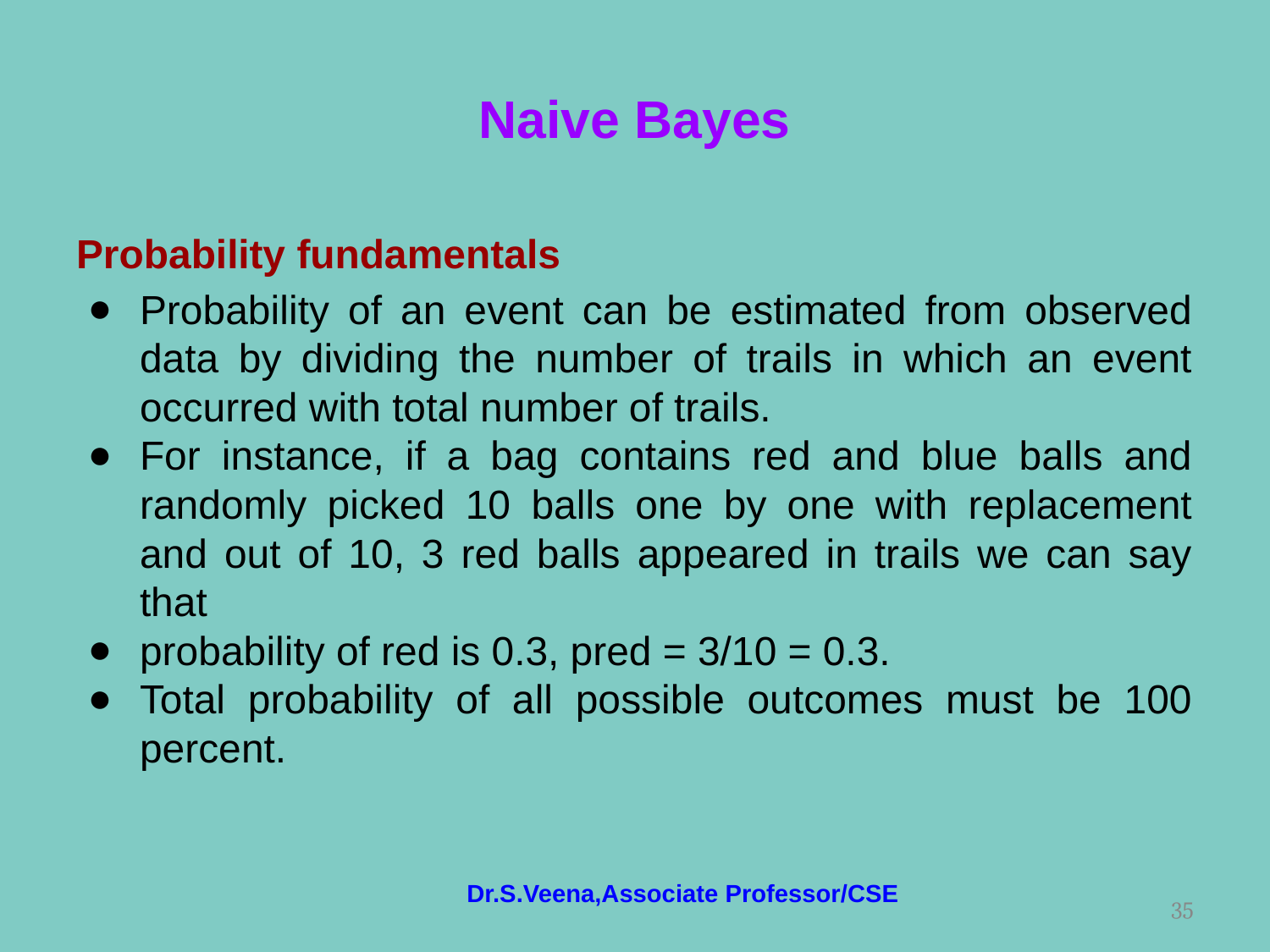

# Naive Bayes
Probability fundamentals
Probability of an event can be estimated from observed data by dividing the number of trails in which an event occurred with total number of trails.
For instance, if a bag contains red and blue balls and randomly picked 10 balls one by one with replacement and out of 10, 3 red balls appeared in trails we can say that
probability of red is 0.3, pred = 3/10 = 0.3.
Total probability of all possible outcomes must be 100 percent.

Dr.S.Veena,Associate Professor/CSE

35